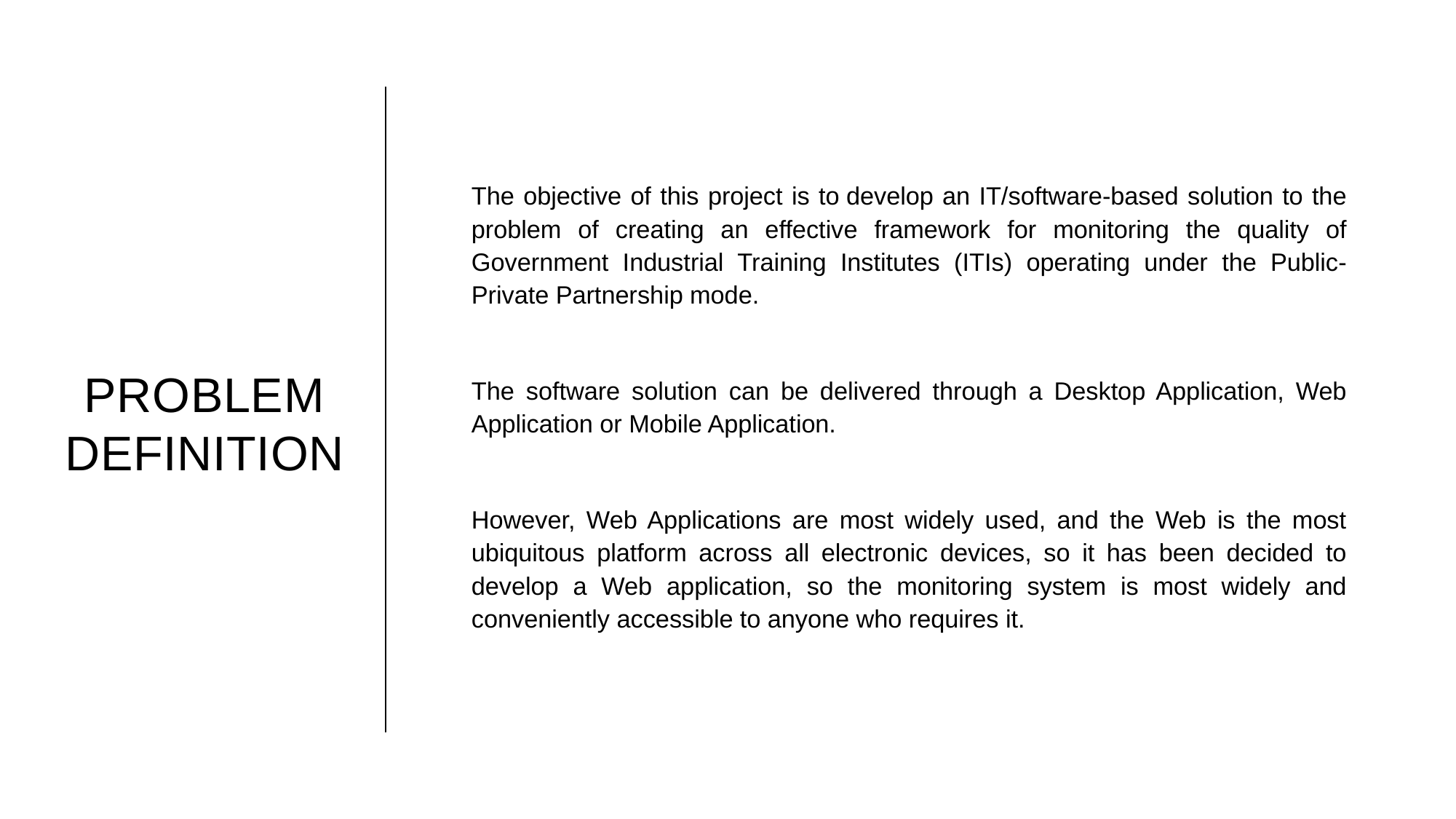

The objective of this project is to develop an IT/software-based solution to the problem of creating an effective framework for monitoring the quality of Government Industrial Training Institutes (ITIs) operating under the Public-Private Partnership mode.

The software solution can be delivered through a Desktop Application, Web Application or Mobile Application.

However, Web Applications are most widely used, and the Web is the most ubiquitous platform across all electronic devices, so it has been decided to develop a Web application, so the monitoring system is most widely and conveniently accessible to anyone who requires it.
# Problem Definition